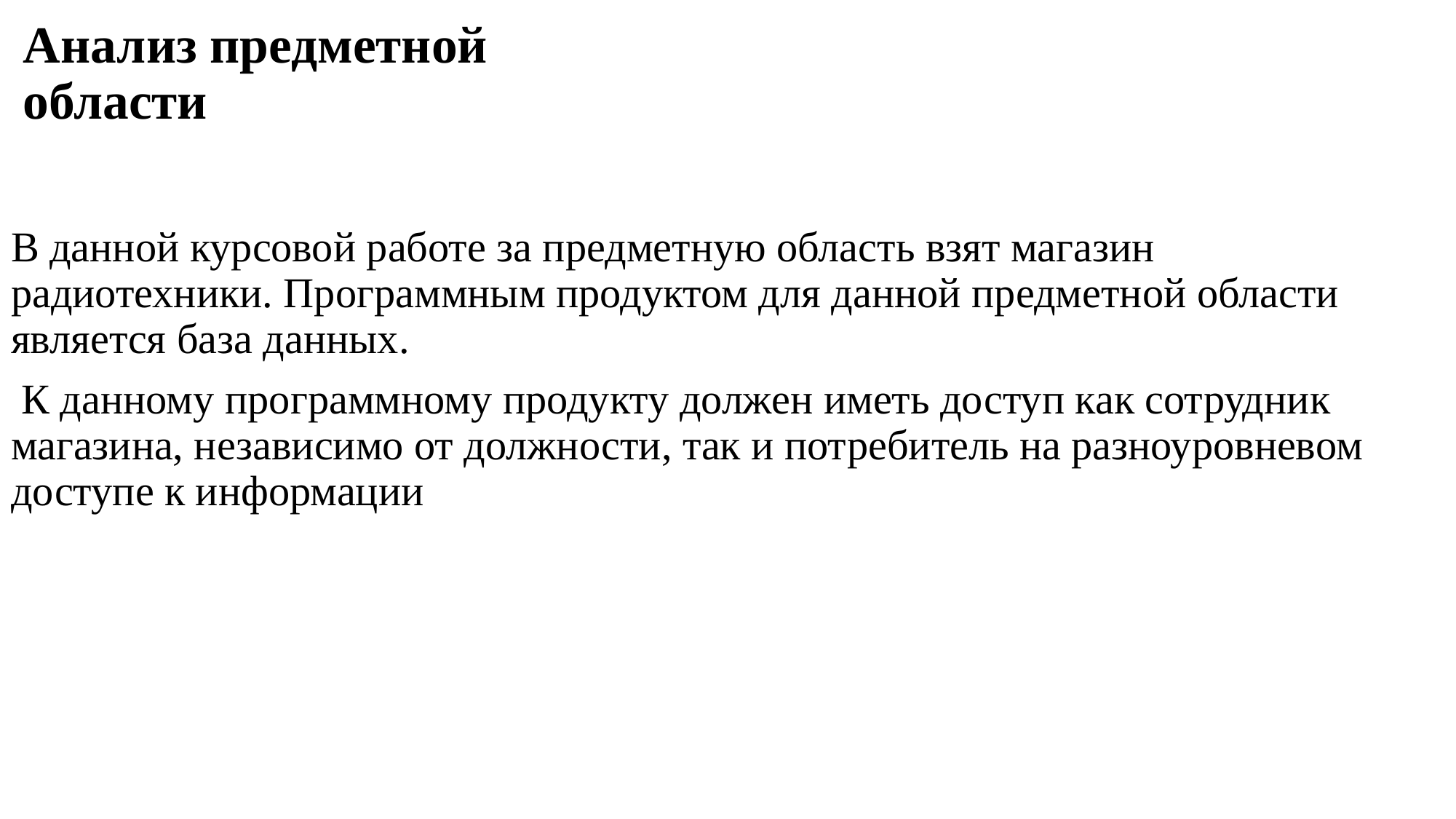

# Анализ предметной области
В данной курсовой работе за предметную область взят магазин радиотехники. Программным продуктом для данной предметной области является база данных.
 К данному программному продукту должен иметь доступ как сотрудник магазина, независимо от должности, так и потребитель на разноуровневом доступе к информации